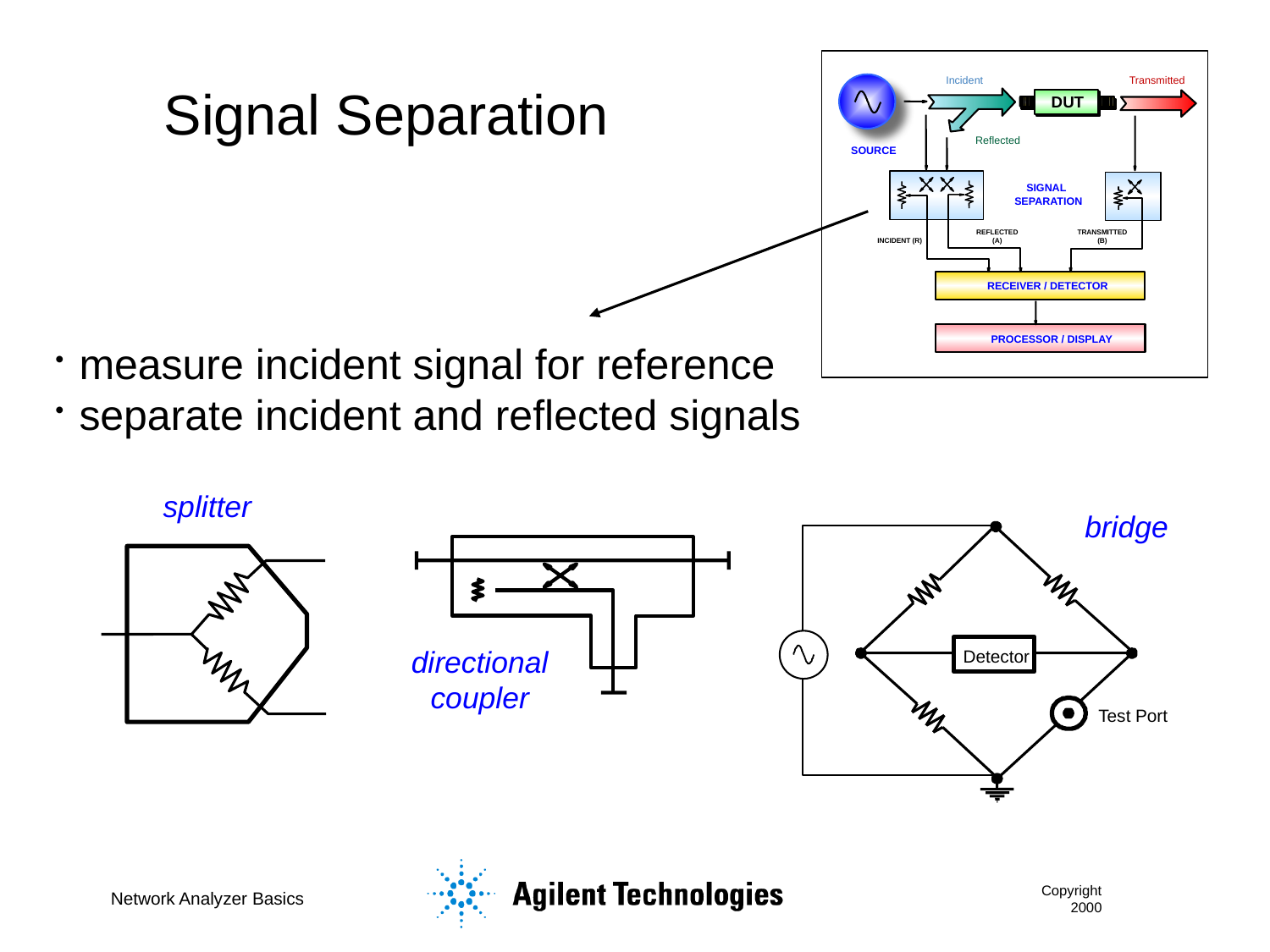

Incident
Transmitted

DUT

Reflected

SOURCE

SIGNAL

SEPARATION

INCIDENT (R)
REFLECTED
(A)
TRANSMITTED
(B)

RECEIVER / DETECTOR

PROCESSOR / DISPLAY
Signal Separation

measure incident signal for reference
separate incident and reflected signals
splitter
bridge

Detector
directional coupler

Test Port

Copyright 2000
Network Analyzer Basics